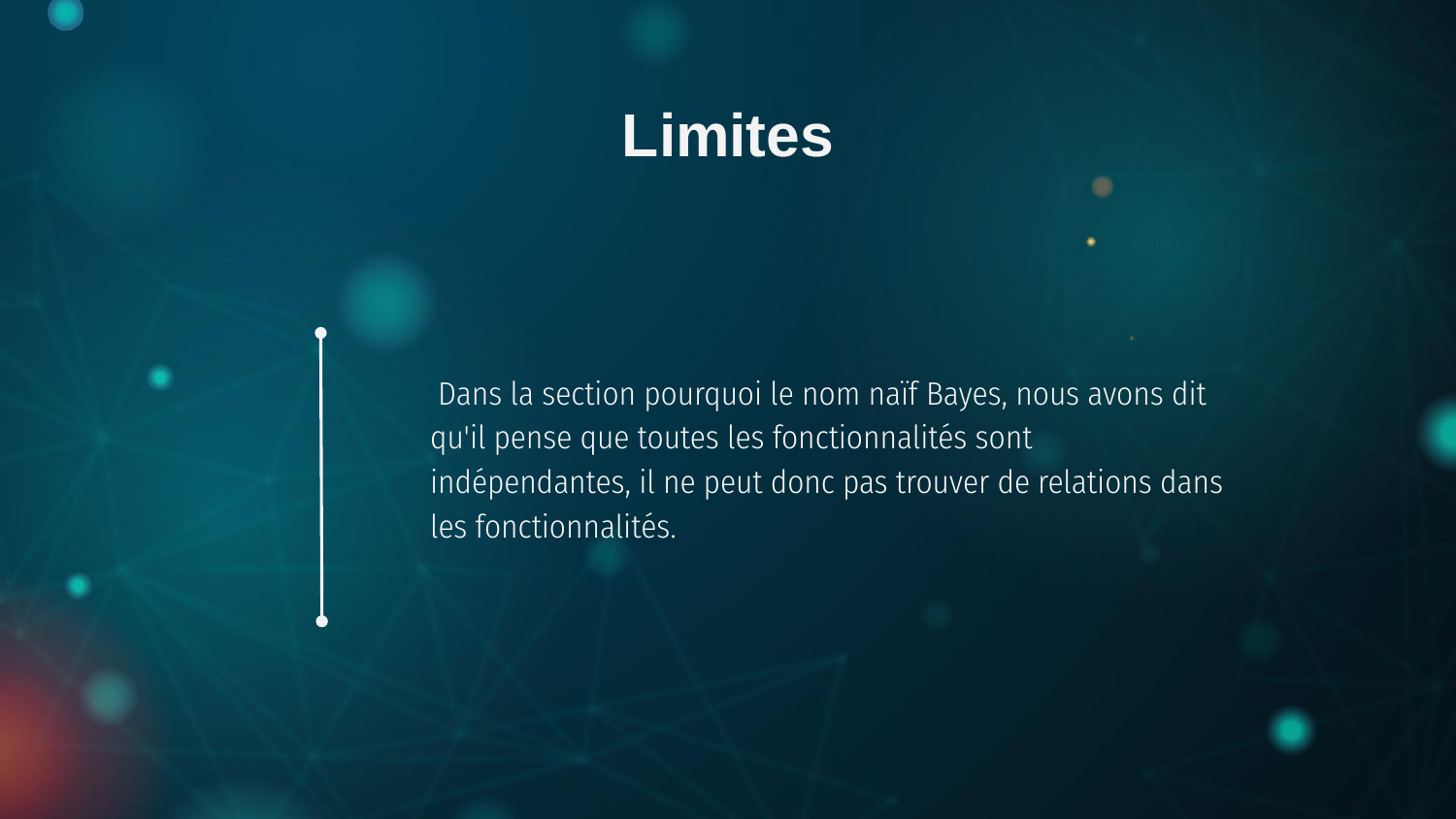

# Limites
 Dans la section pourquoi le nom naïf Bayes, nous avons dit qu'il pense que toutes les fonctionnalités sont indépendantes, il ne peut donc pas trouver de relations dans les fonctionnalités.